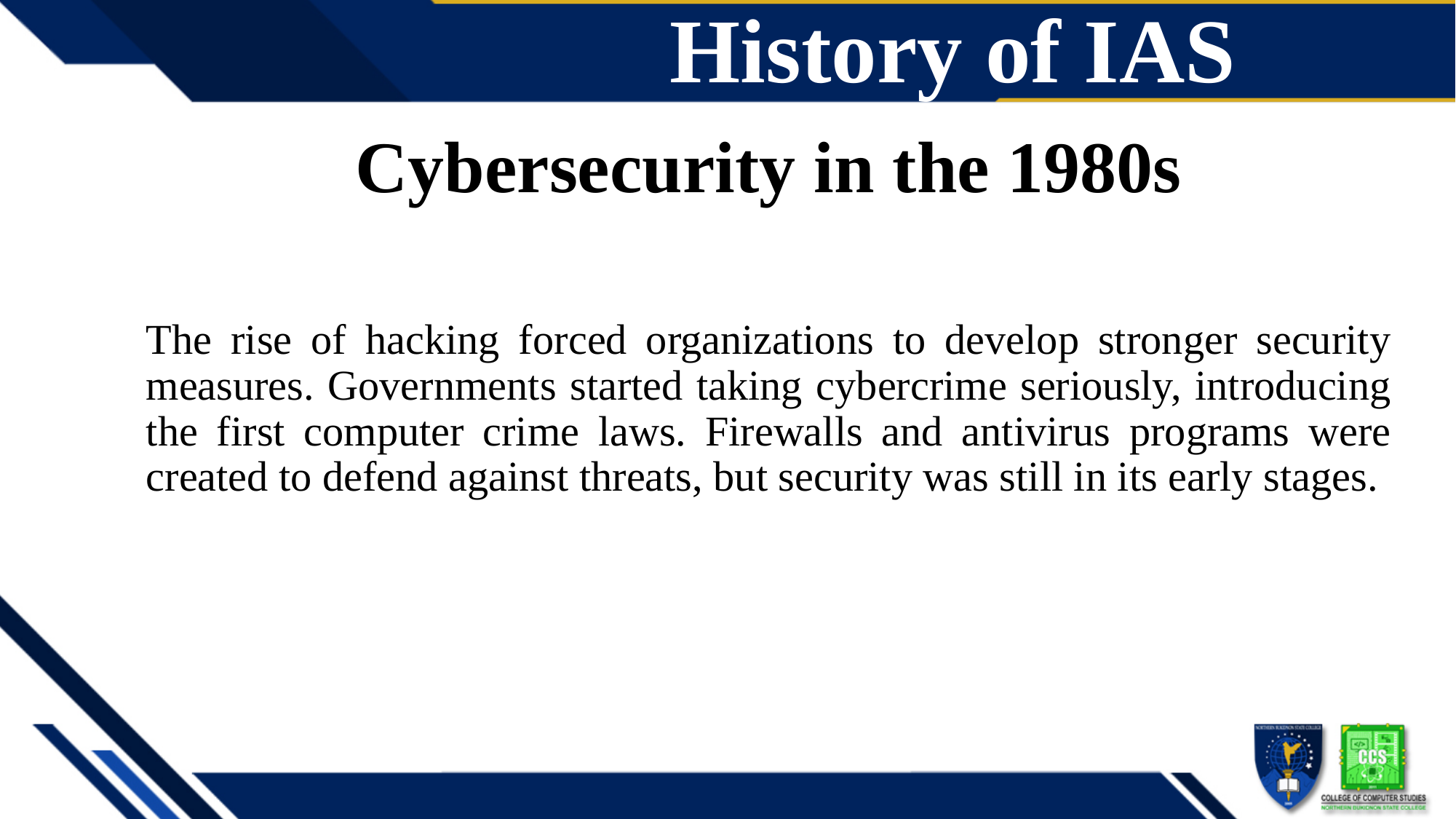

# History of IAS
Cybersecurity in the 1980s

The rise of hacking forced organizations to develop stronger security measures. Governments started taking cybercrime seriously, introducing the first computer crime laws. Firewalls and antivirus programs were created to defend against threats, but security was still in its early stages.